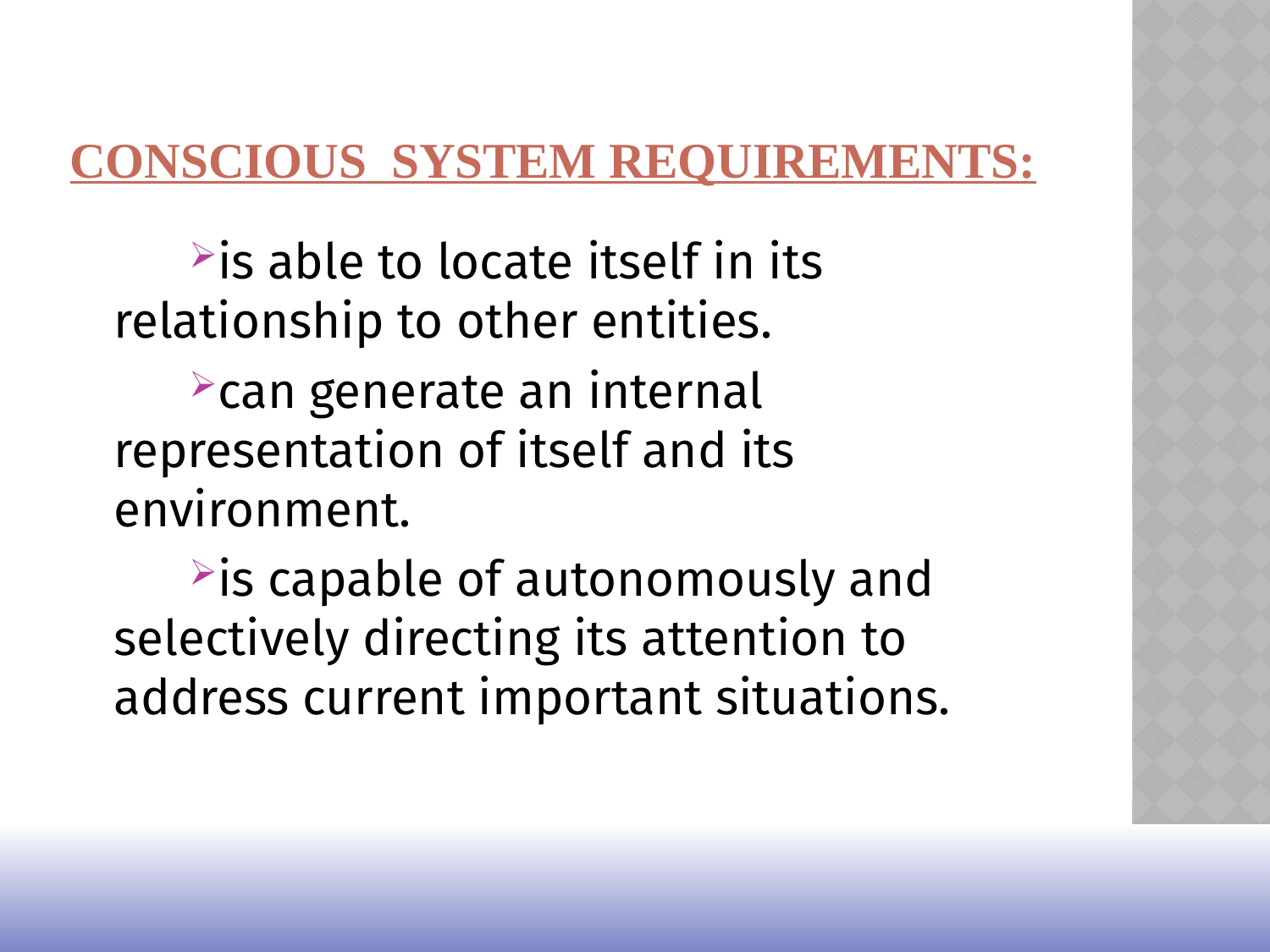

# Conscious  System Requirements:
is able to locate itself in its relationship to other entities.
can generate an internal representation of itself and its environment.
is capable of autonomously and selectively directing its attention to address current important situations.